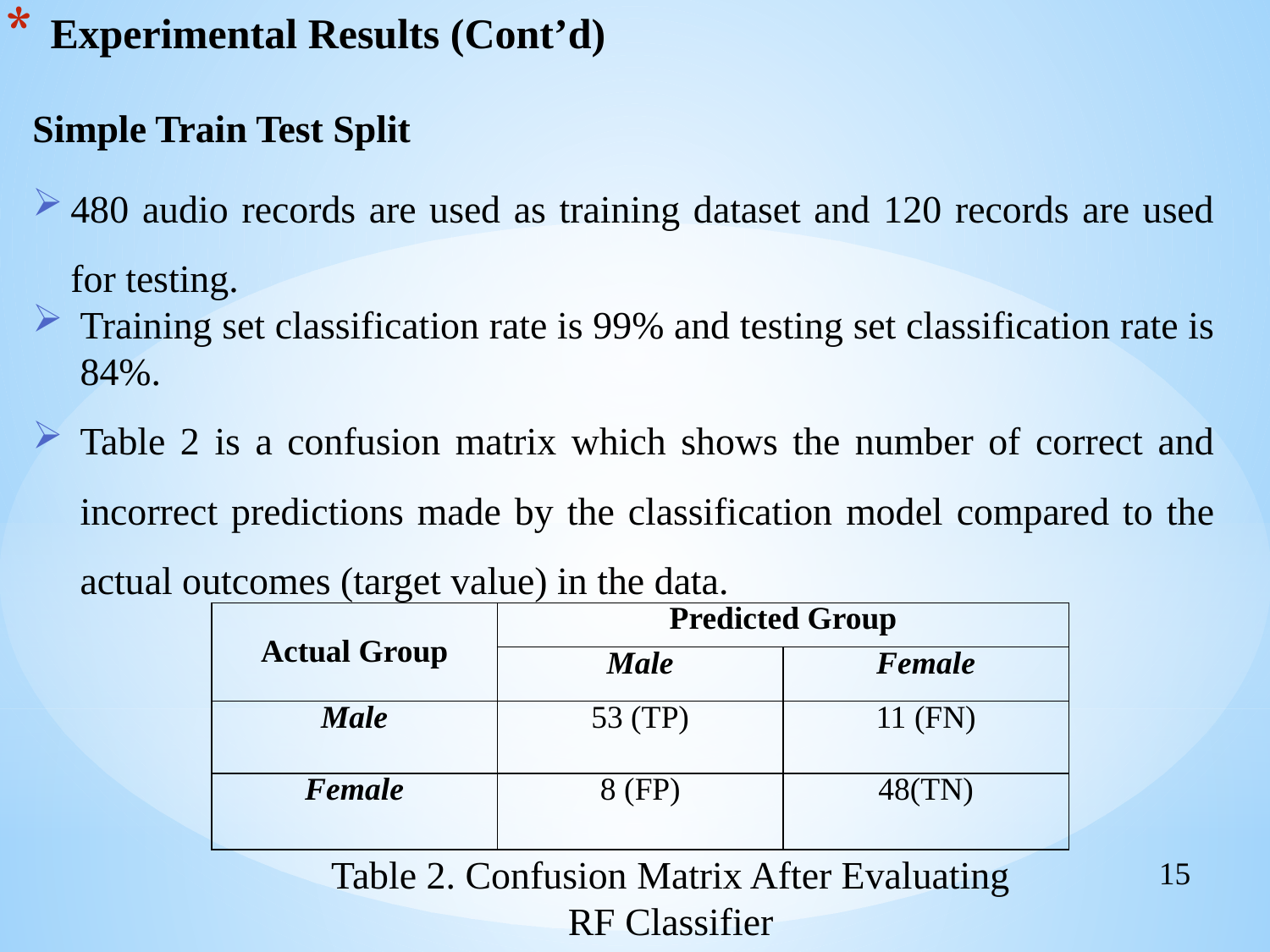

# Experimental Results (Cont’d)
Simple Train Test Split
480 audio records are used as training dataset and 120 records are used for testing.
Training set classification rate is 99% and testing set classification rate is 84%.
Table 2 is a confusion matrix which shows the number of correct and incorrect predictions made by the classification model compared to the actual outcomes (target value) in the data.

Table 2. Confusion Matrix After Evaluating RF Classifier
| Actual Group | Predicted Group |  |
| --- | --- | --- |
|  | Male | Female |
| Male | 53 (TP) | 11 (FN) |
| Female | 8 (FP) | 48(TN) |
15